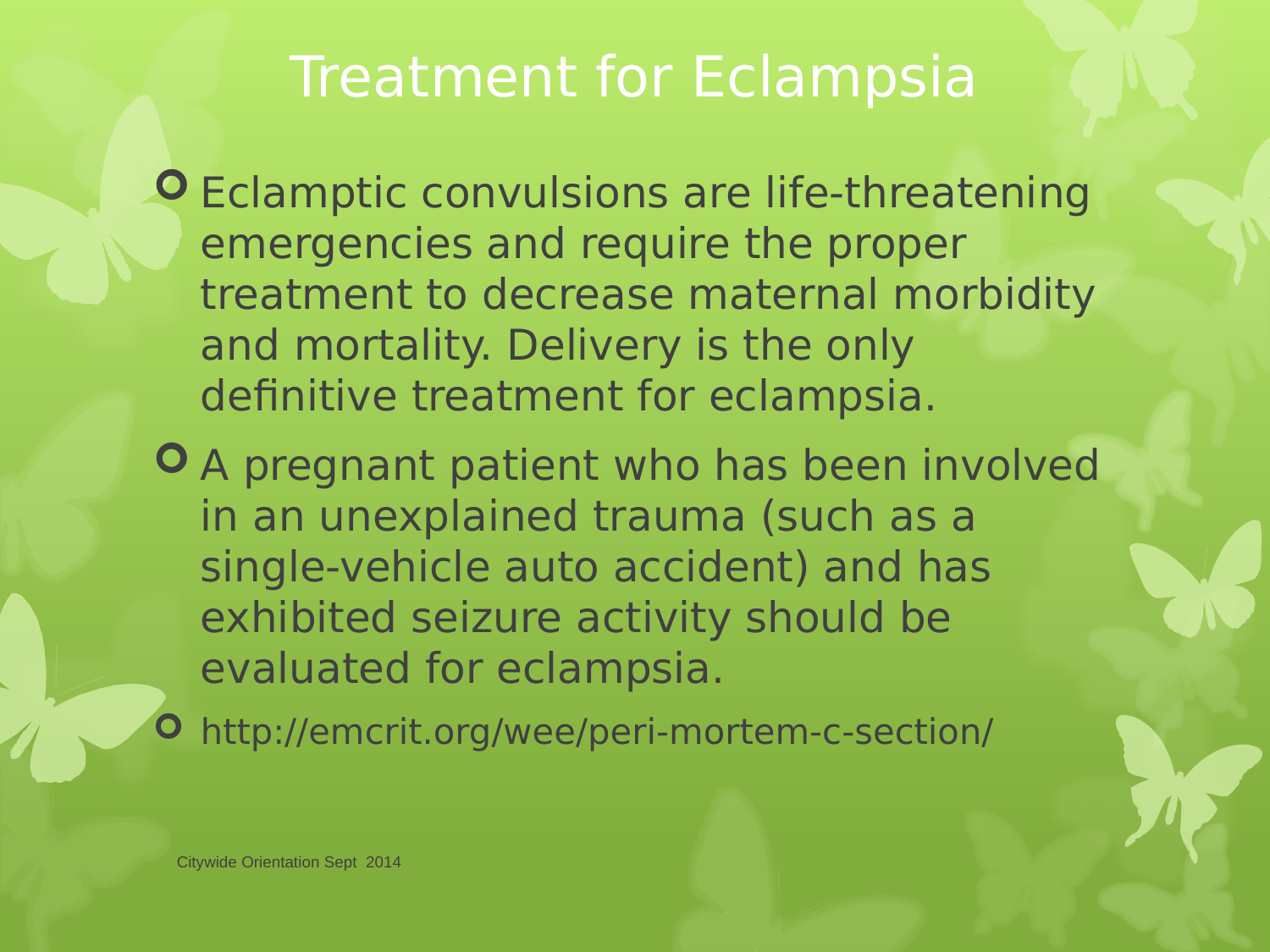

# Treatment for Eclampsia
Eclamptic convulsions are life-threatening emergencies and require the proper treatment to decrease maternal morbidity and mortality. Delivery is the only definitive treatment for eclampsia.
A pregnant patient who has been involved in an unexplained trauma (such as a single-vehicle auto accident) and has exhibited seizure activity should be evaluated for eclampsia.
http://emcrit.org/wee/peri-mortem-c-section/

Citywide Orientation Sept  2014